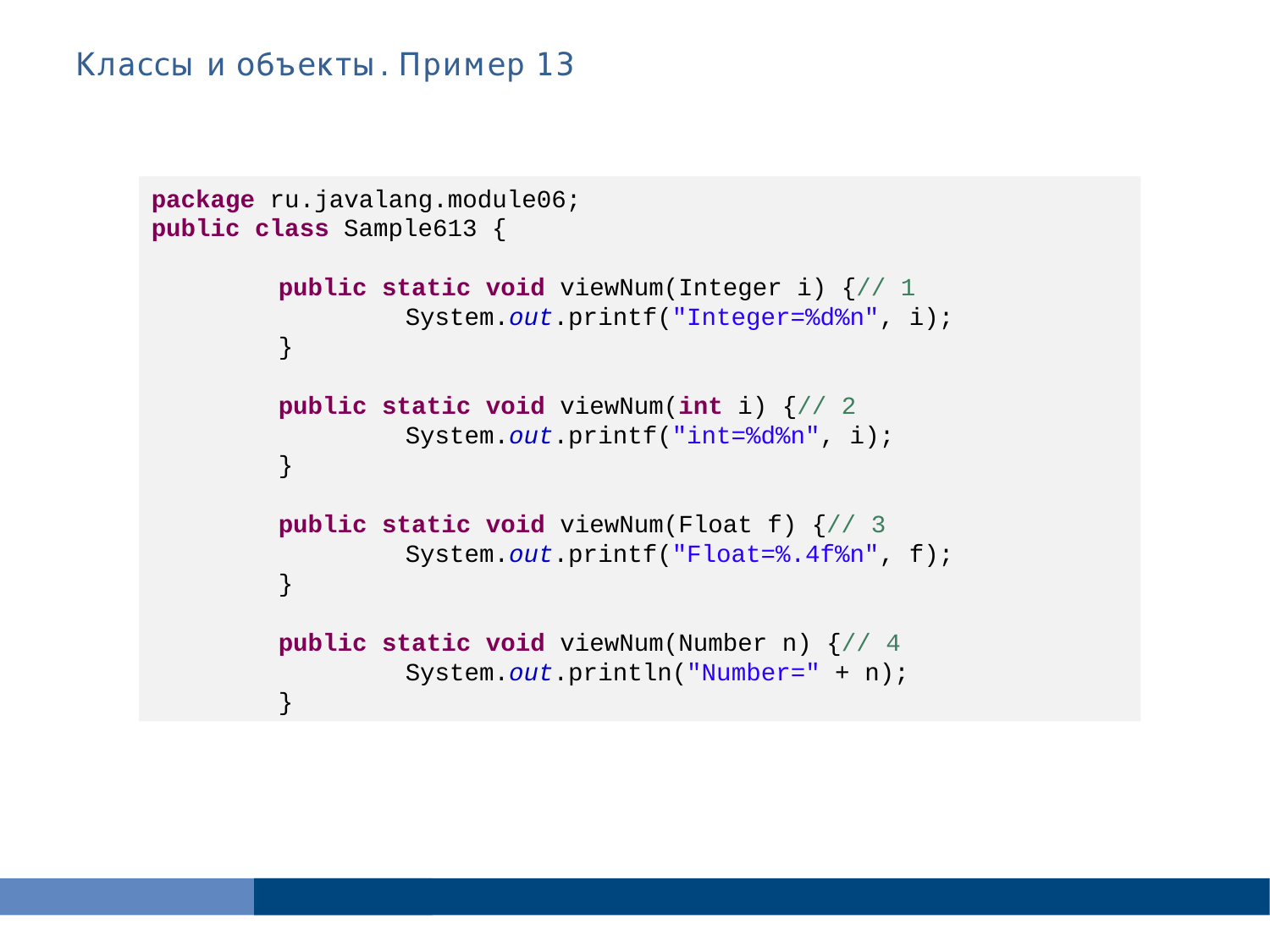

Классы и объекты. Пример 13
package ru.javalang.module06;
public class Sample613 {

	public static void viewNum(Integer i) {// 1
		System.out.printf("Integer=%d%n", i);
	}

	public static void viewNum(int i) {// 2
		System.out.printf("int=%d%n", i);
	}

	public static void viewNum(Float f) {// 3
		System.out.printf("Float=%.4f%n", f);
	}

	public static void viewNum(Number n) {// 4
		System.out.println("Number=" + n);
	}